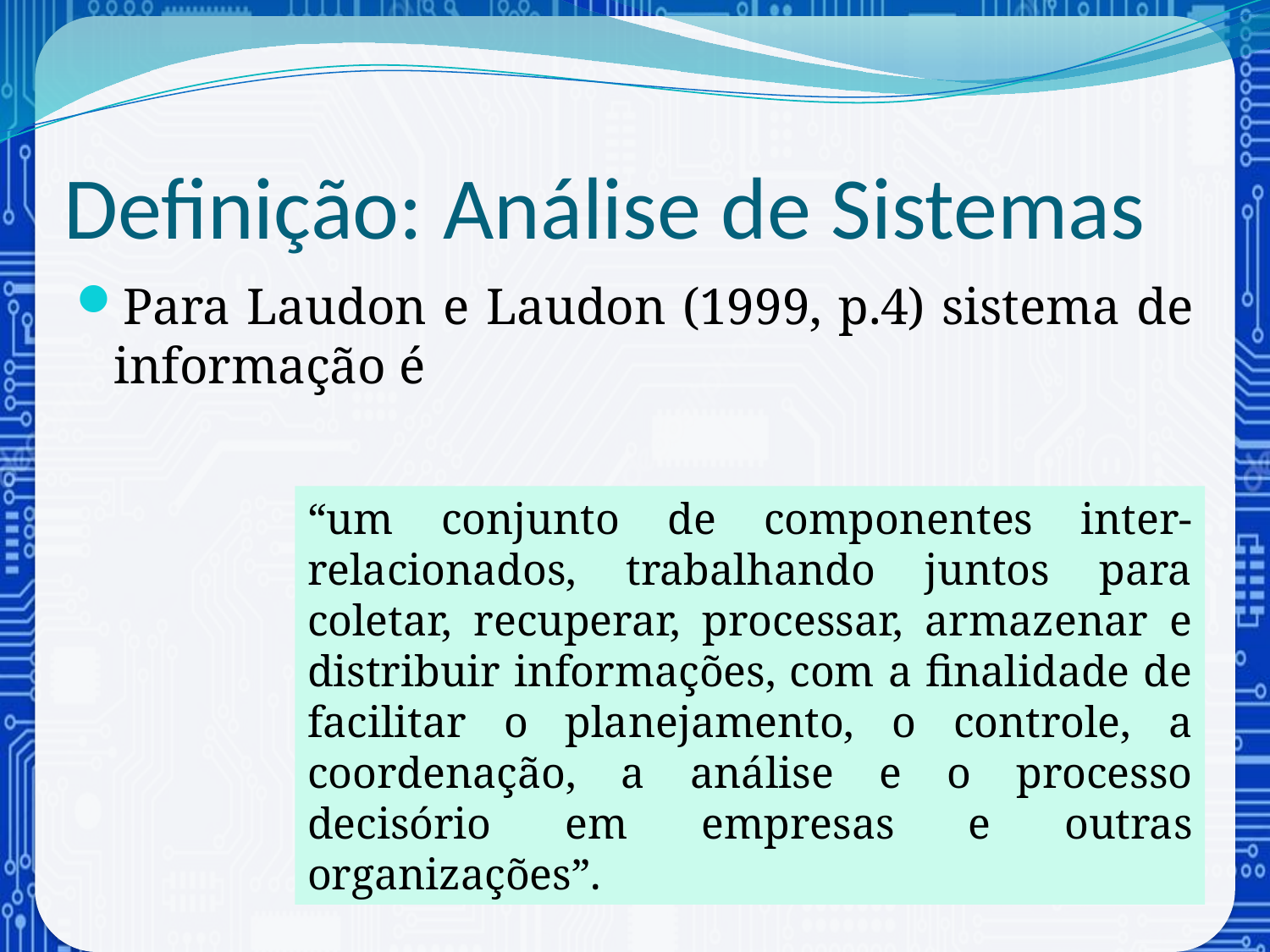

# Definição: Análise de Sistemas
Para Laudon e Laudon (1999, p.4) sistema de informação é

“um conjunto de componentes inter-relacionados, trabalhando juntos para coletar, recuperar, processar, armazenar e distribuir informações, com a finalidade de facilitar o planejamento, o controle, a coordenação, a análise e o processo decisório em empresas e outras organizações”.